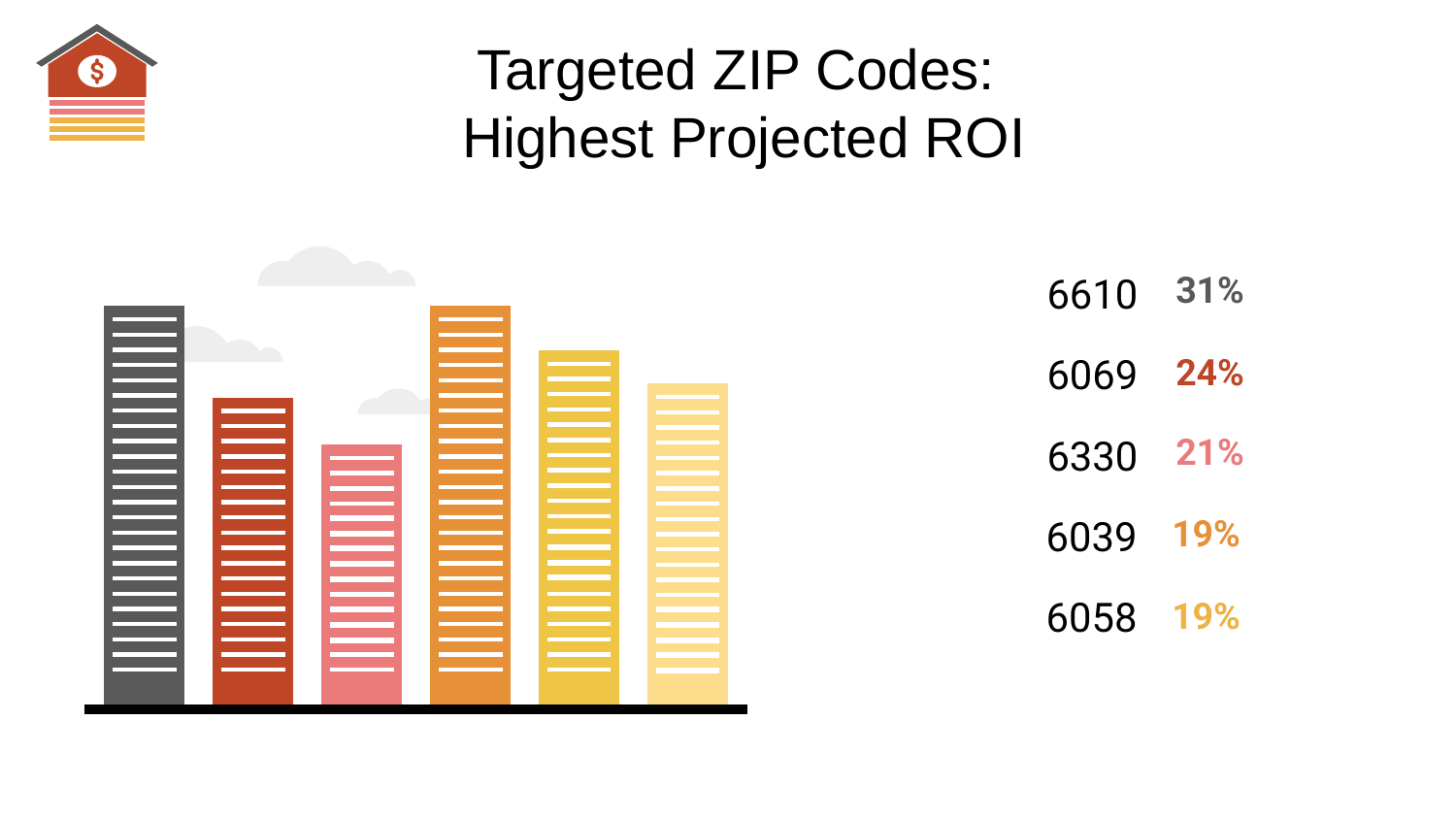

# Targeted ZIP Codes: Highest Projected ROI

6610
31%

6069
24%

6330
21%

6039
19%
6058
19%